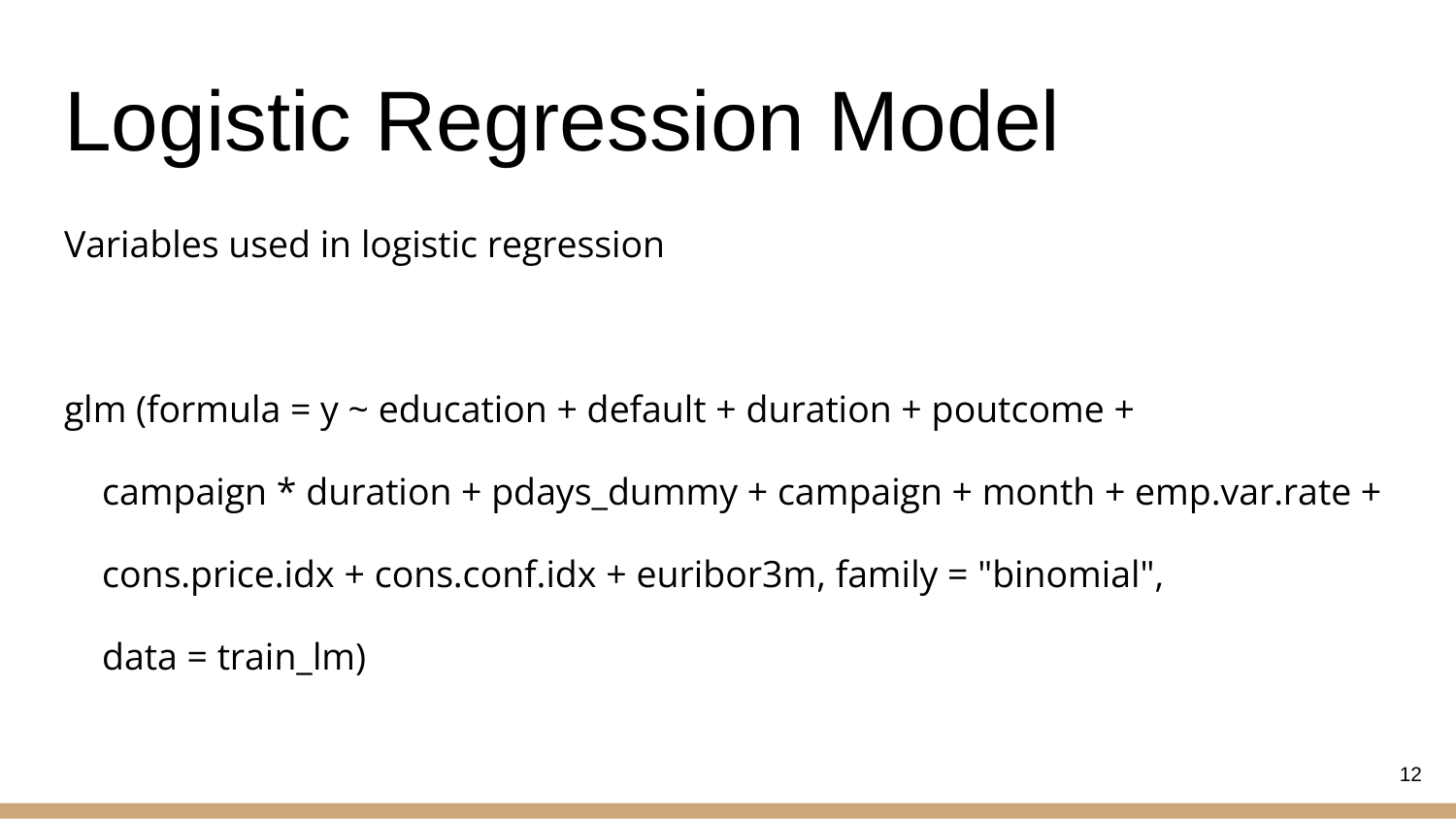

# Logistic Regression Model
Variables used in logistic regression

glm (formula = y ~ education + default + duration + poutcome +
    campaign * duration + pdays_dummy + campaign + month + emp.var.rate +
    cons.price.idx + cons.conf.idx + euribor3m, family = "binomial",
    data = train_lm)
12